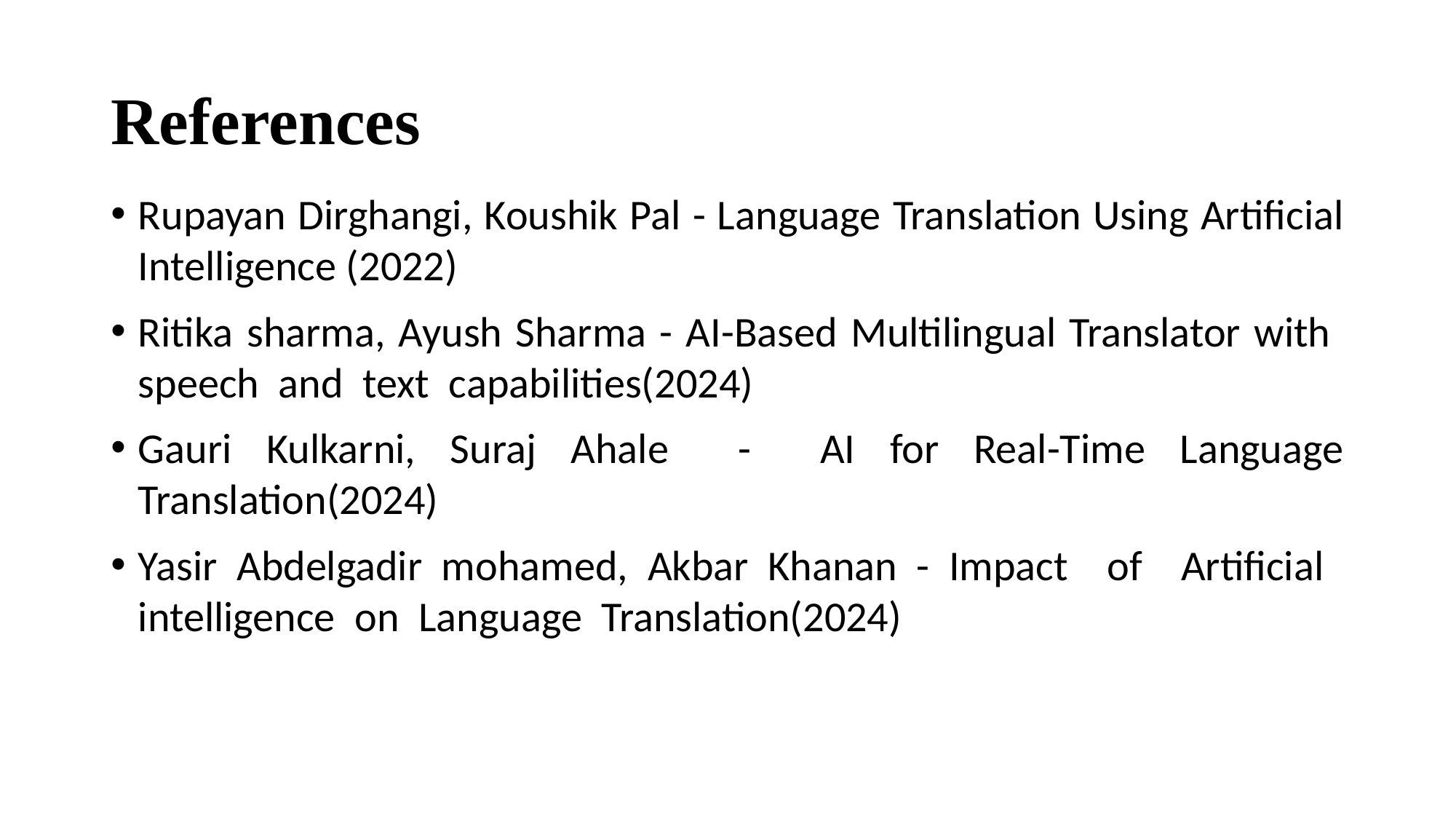

# References
Rupayan Dirghangi, Koushik Pal - Language Translation Using Artificial Intelligence (2022)
Ritika sharma, Ayush Sharma - AI-Based Multilingual Translator with  speech  and  text  capabilities(2024)
Gauri Kulkarni, Suraj Ahale  -  AI for Real-Time Language Translation(2024)
Yasir Abdelgadir mohamed, Akbar Khanan - Impact  of  Artificial  intelligence  on  Language  Translation(2024)